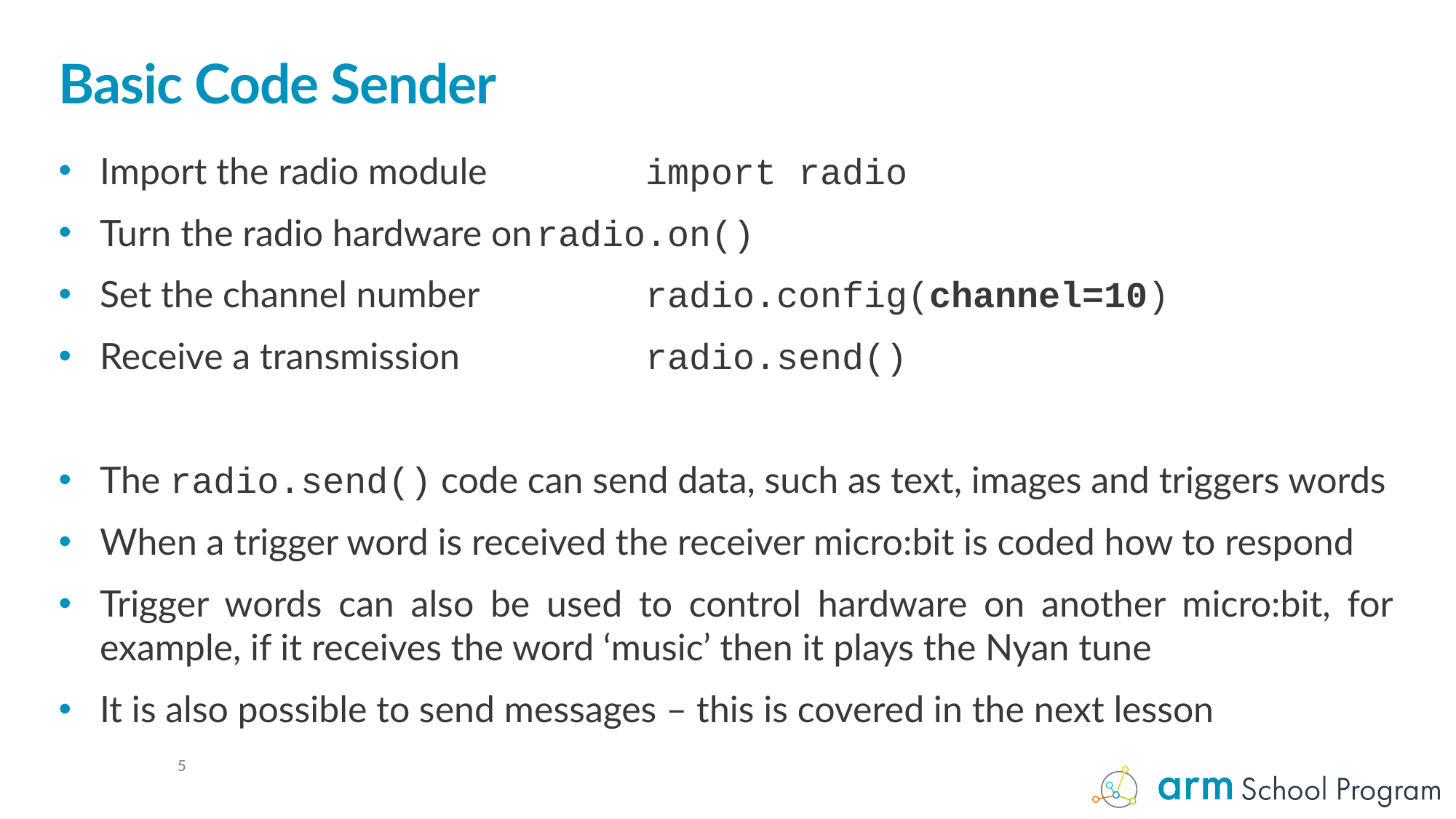

# Basic Code Sender
Import the radio module 		import radio
Turn the radio hardware on	radio.on()
Set the channel number 		radio.config(channel=10)
Receive a transmission		radio.send()

The radio.send() code can send data, such as text, images and triggers words
When a trigger word is received the receiver micro:bit is coded how to respond
Trigger words can also be used to control hardware on another micro:bit, for example, if it receives the word ‘music’ then it plays the Nyan tune
It is also possible to send messages – this is covered in the next lesson